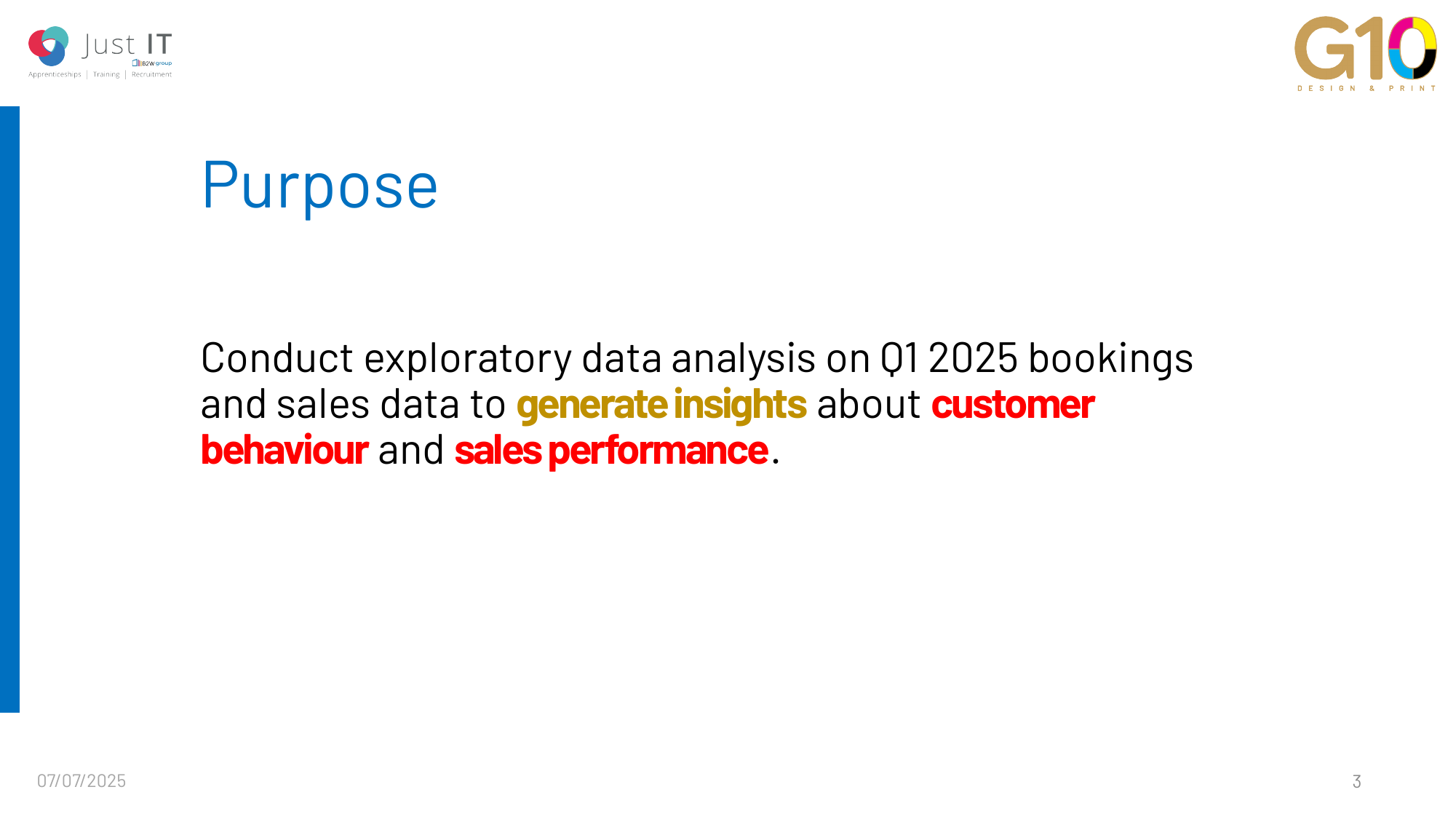

# Purpose
Conduct exploratory data analysis on Q1 2025 bookings and sales data to generate insights about customer behaviour and sales performance.
07/07/2025
3